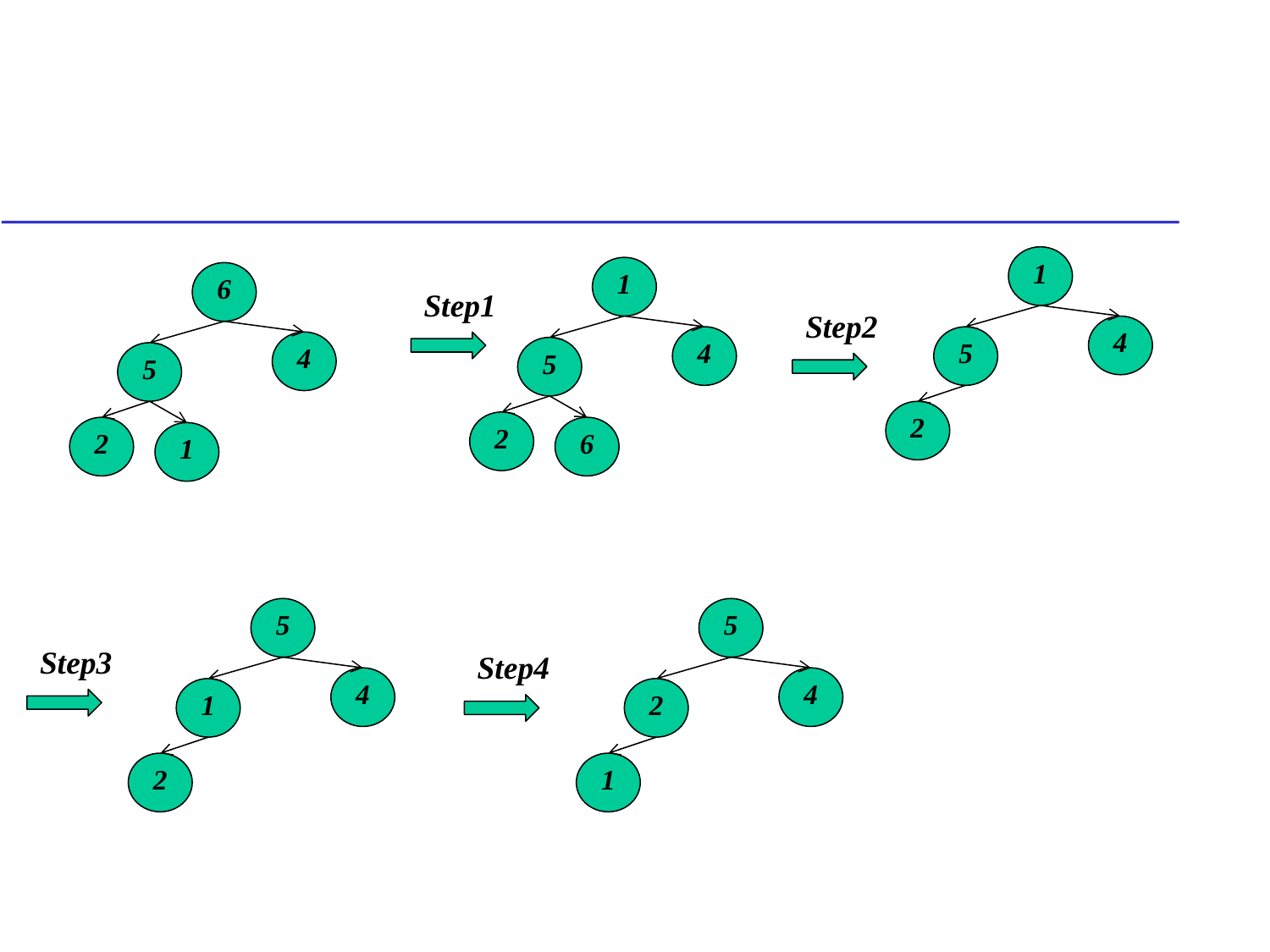

#
1
4
5
2
1
4
5
2
6
6
4
5
2
1
Step1
Step2

5
4
1
2
5
4
2
1
Step3
Step4